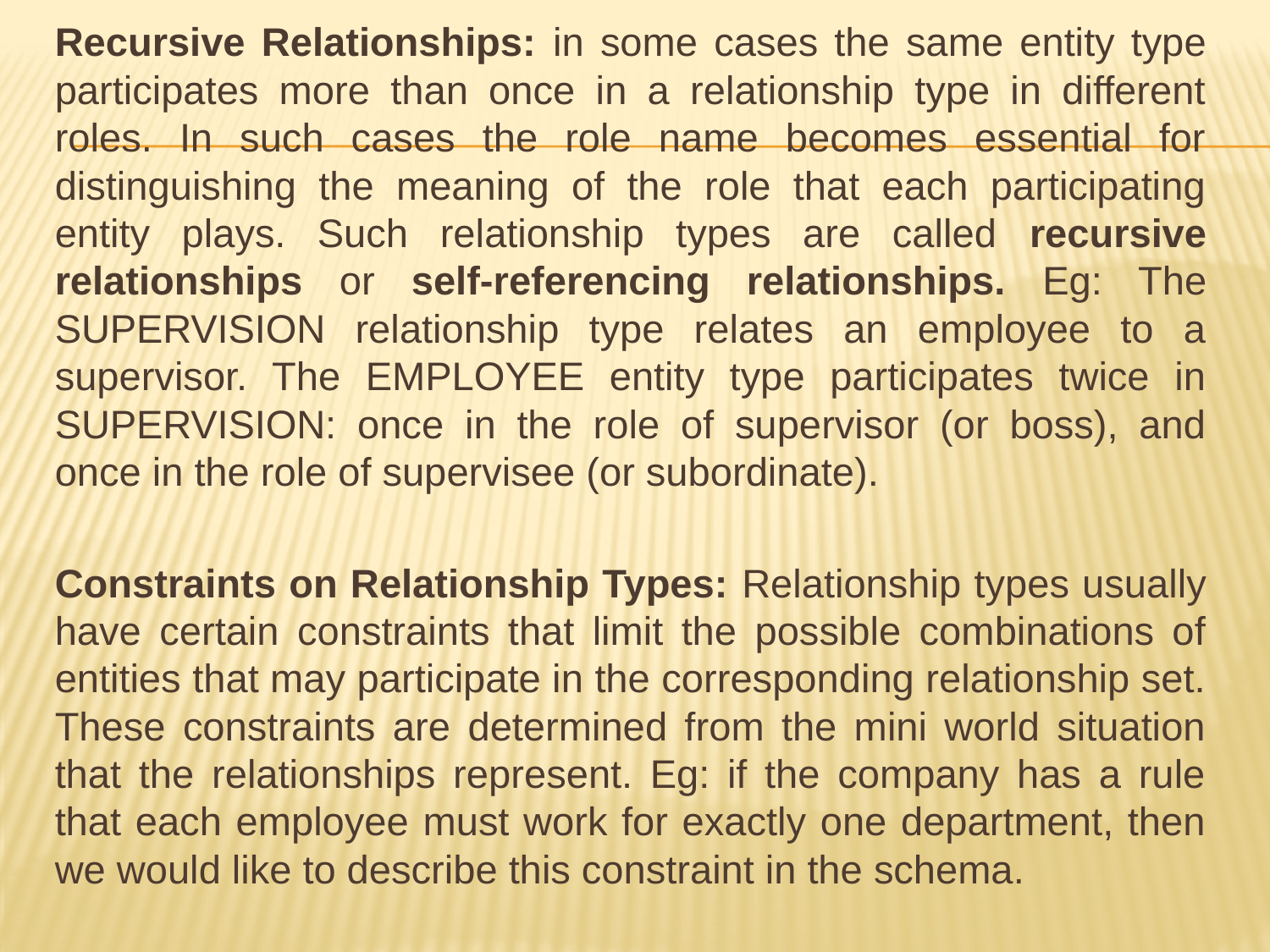

Recursive Relationships: in some cases the same entity type participates more than once in a relationship type in different roles. In such cases the role name becomes essential for distinguishing the meaning of the role that each participating entity plays. Such relationship types are called recursive relationships or self-referencing relationships. Eg: The SUPERVISION relationship type relates an employee to a supervisor. The EMPLOYEE entity type participates twice in SUPERVISION: once in the role of supervisor (or boss), and once in the role of supervisee (or subordinate).

Constraints on Relationship Types: Relationship types usually have certain constraints that limit the possible combinations of entities that may participate in the corresponding relationship set. These constraints are determined from the mini world situation that the relationships represent. Eg: if the company has a rule that each employee must work for exactly one department, then we would like to describe this constraint in the schema.